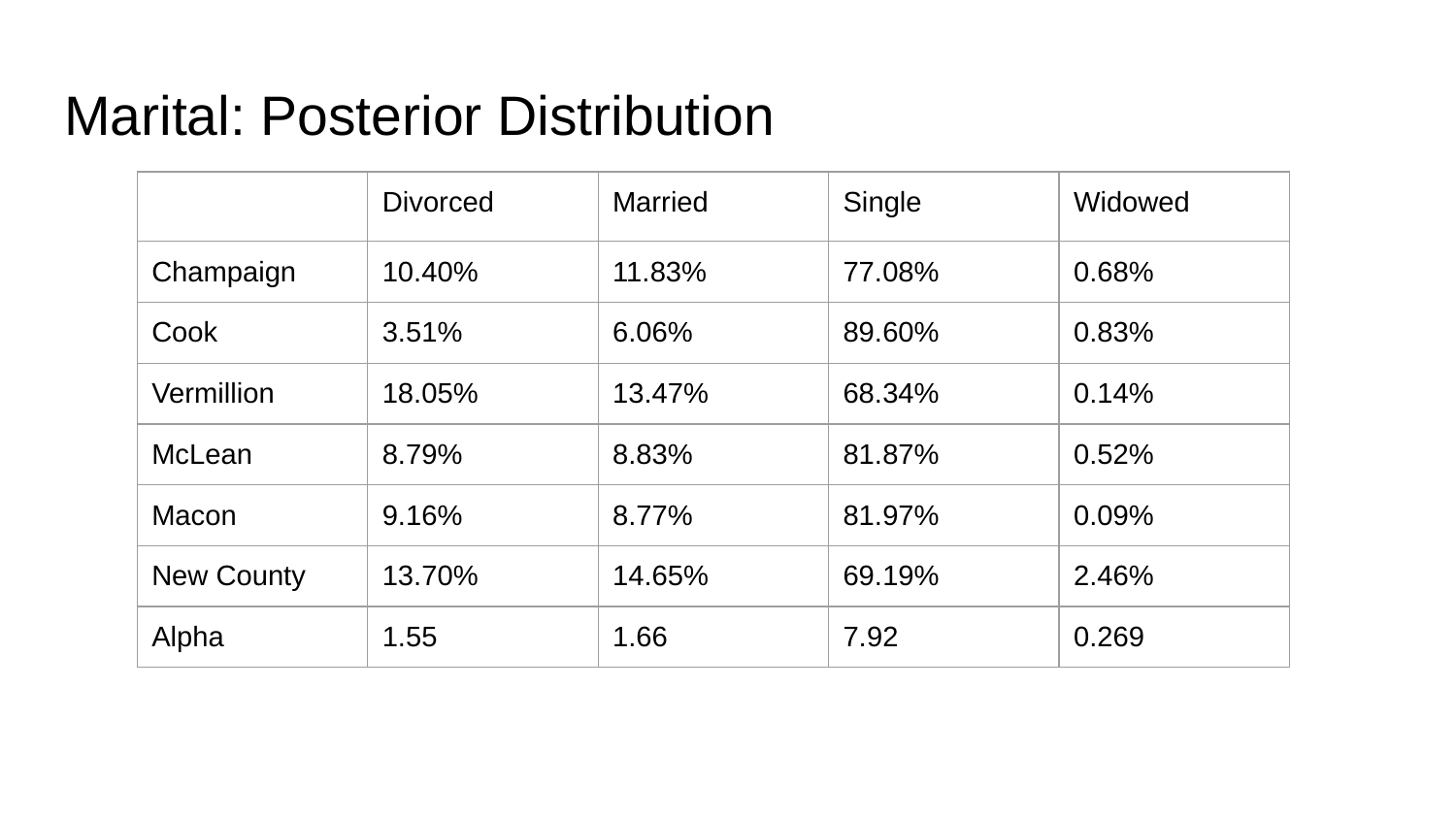

# Marital: Posterior Distribution
|  | Divorced | Married | Single | Widowed |
| --- | --- | --- | --- | --- |
| Champaign | 10.40% | 11.83% | 77.08% | 0.68% |
| Cook | 3.51% | 6.06% | 89.60% | 0.83% |
| Vermillion | 18.05% | 13.47% | 68.34% | 0.14% |
| McLean | 8.79% | 8.83% | 81.87% | 0.52% |
| Macon | 9.16% | 8.77% | 81.97% | 0.09% |
| New County | 13.70% | 14.65% | 69.19% | 2.46% |
| Alpha | 1.55 | 1.66 | 7.92 | 0.269 |